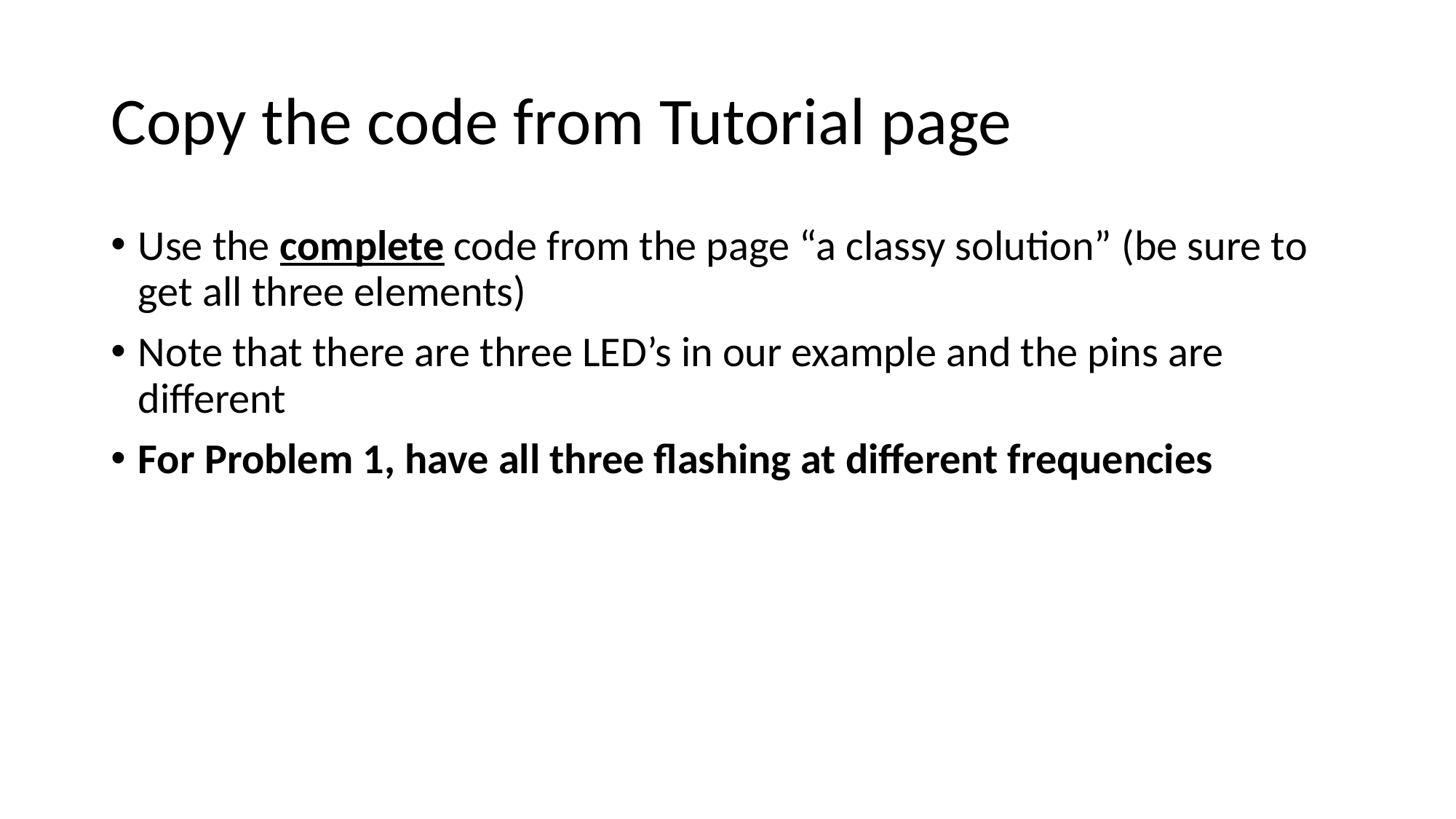

# Copy the code from Tutorial page
Use the complete code from the page “a classy solution” (be sure to get all three elements)
Note that there are three LED’s in our example and the pins are different
For Problem 1, have all three flashing at different frequencies